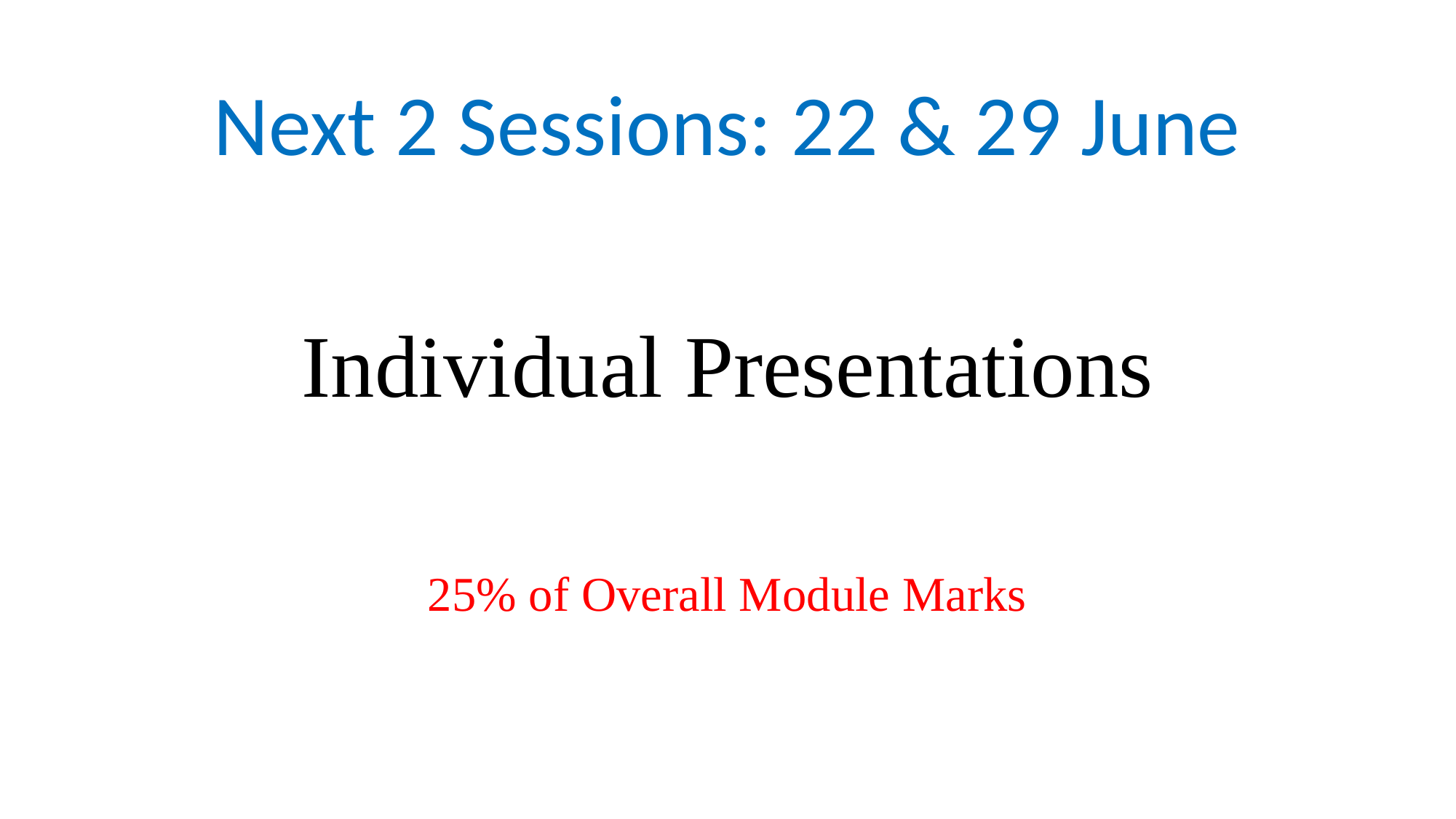

Next 2 Sessions: 22 & 29 June
Individual Presentations

25% of Overall Module Marks